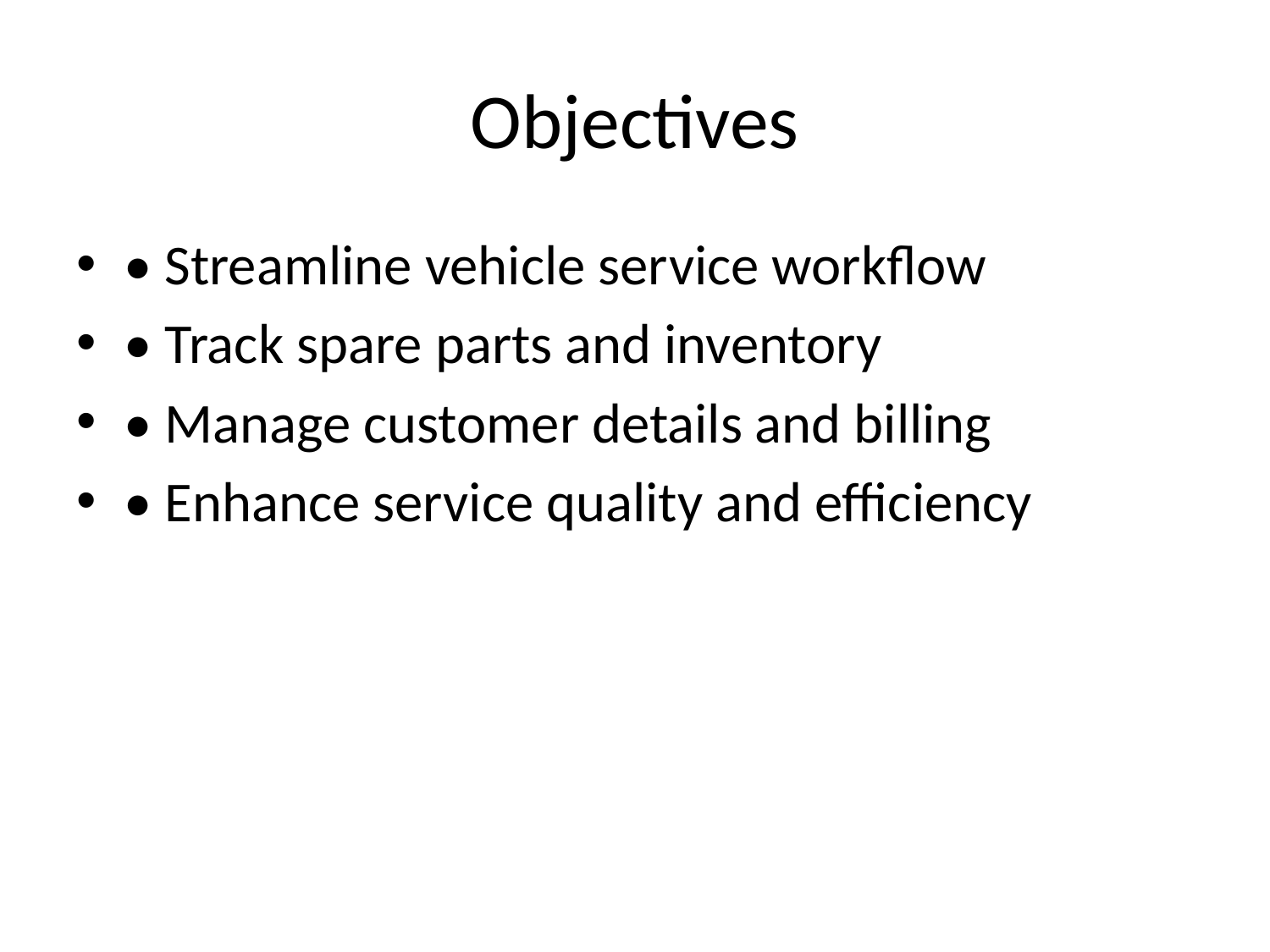

# Objectives
• Streamline vehicle service workflow
• Track spare parts and inventory
• Manage customer details and billing
• Enhance service quality and efficiency